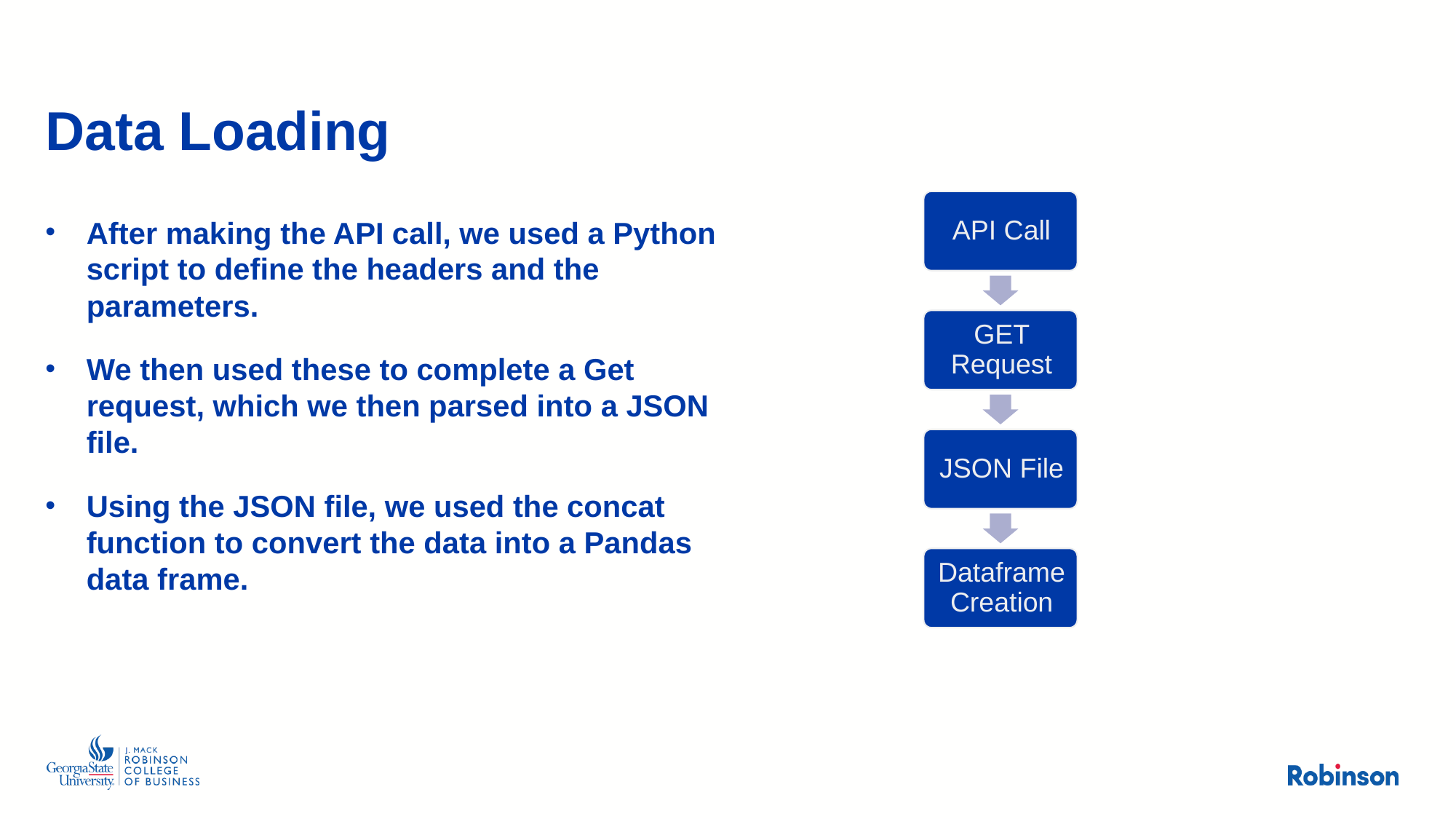

# Data Loading
API Call

GET Request

JSON File

Dataframe Creation
After making the API call, we used a Python script to define the headers and the parameters.
We then used these to complete a Get request, which we then parsed into a JSON file.
Using the JSON file, we used the concat function to convert the data into a Pandas data frame.